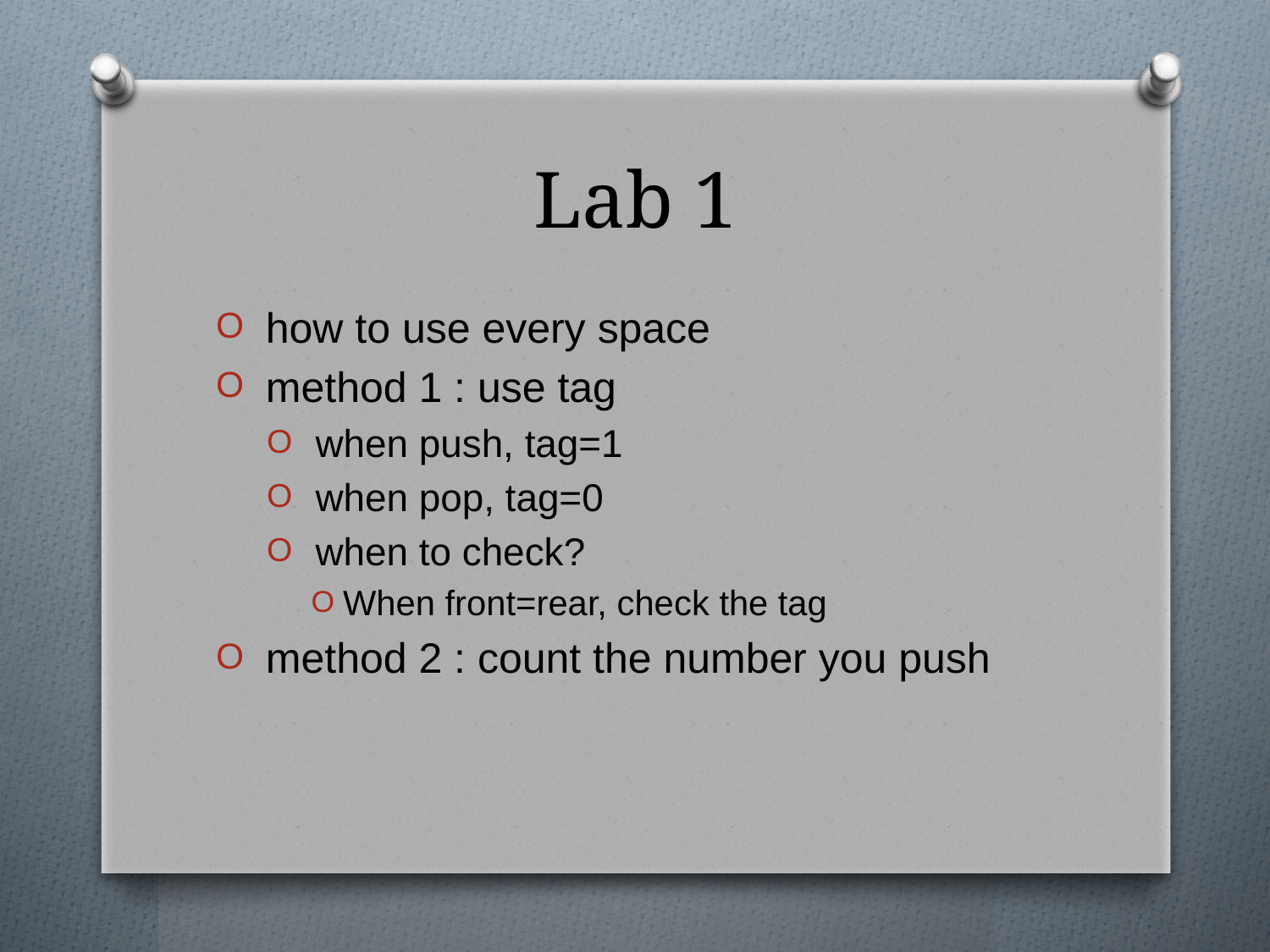

# Lab 1
 how to use every space
 method 1 : use tag
 when push, tag=1
 when pop, tag=0
 when to check?
When front=rear, check the tag
 method 2 : count the number you push